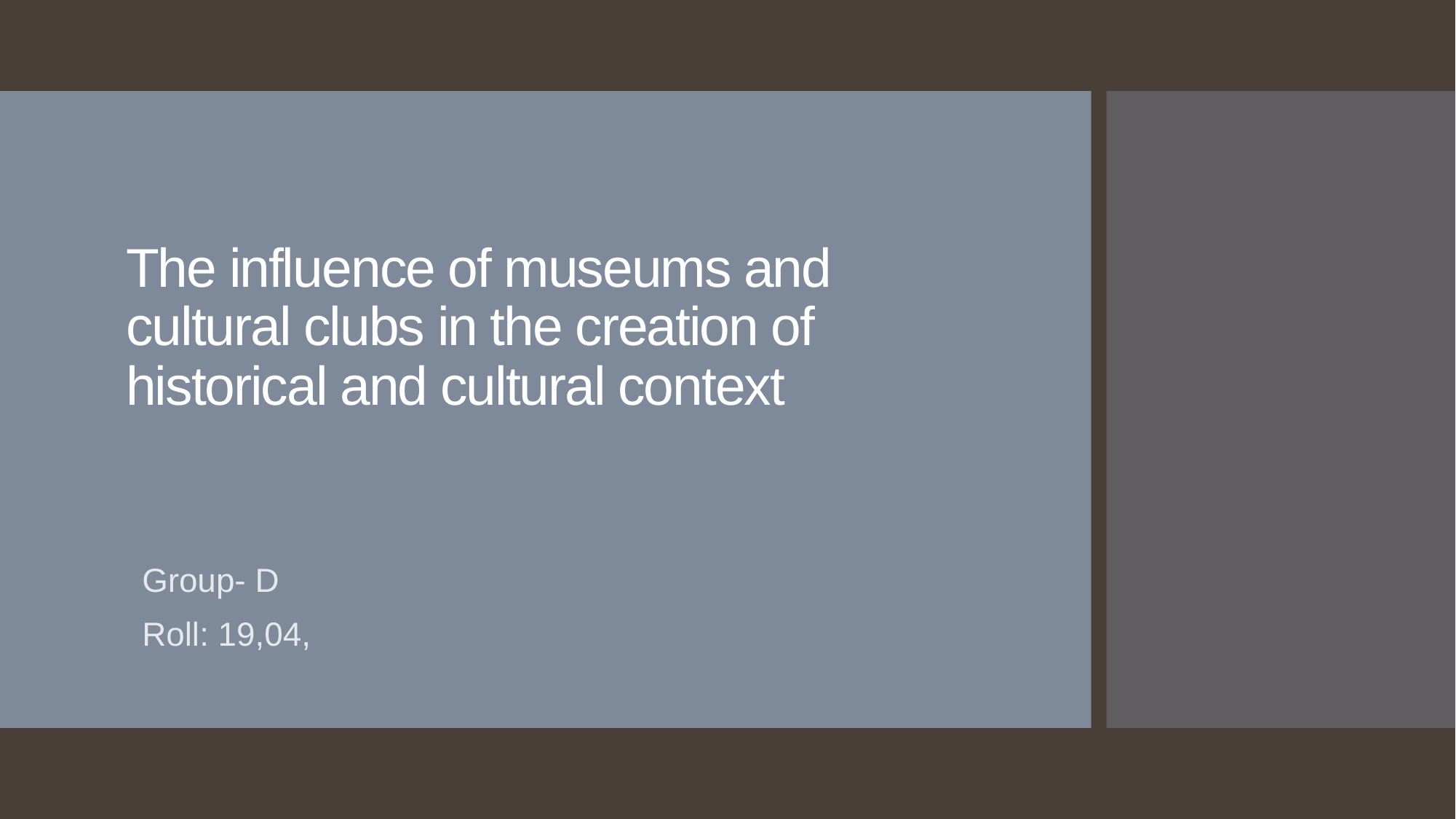

# The influence of museums and cultural clubs in the creation of historical and cultural context
Group- D
Roll: 19,04,